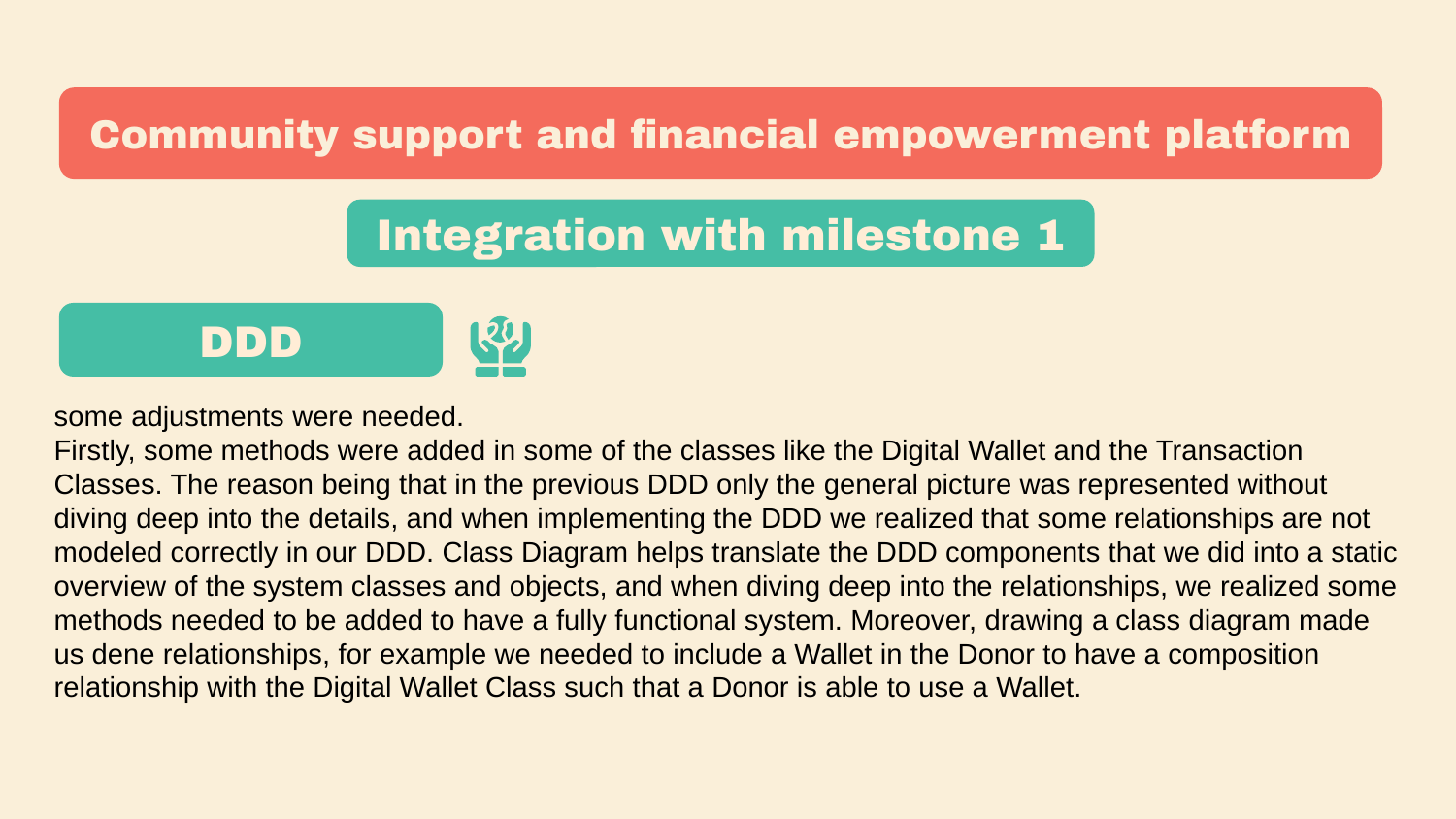

# Community service project proposal infographics
Community support and financial empowerment platform
Integration with milestone 1
DDD

some adjustments were needed.
Firstly, some methods were added in some of the classes like the Digital Wallet and the Transaction Classes. The reason being that in the previous DDD only the general picture was represented without diving deep into the details, and when implementing the DDD we realized that some relationships are not modeled correctly in our DDD. Class Diagram helps translate the DDD components that we did into a static overview of the system classes and objects, and when diving deep into the relationships, we realized some methods needed to be added to have a fully functional system. Moreover, drawing a class diagram made us dene relationships, for example we needed to include a Wallet in the Donor to have a composition relationship with the Digital Wallet Class such that a Donor is able to use a Wallet.